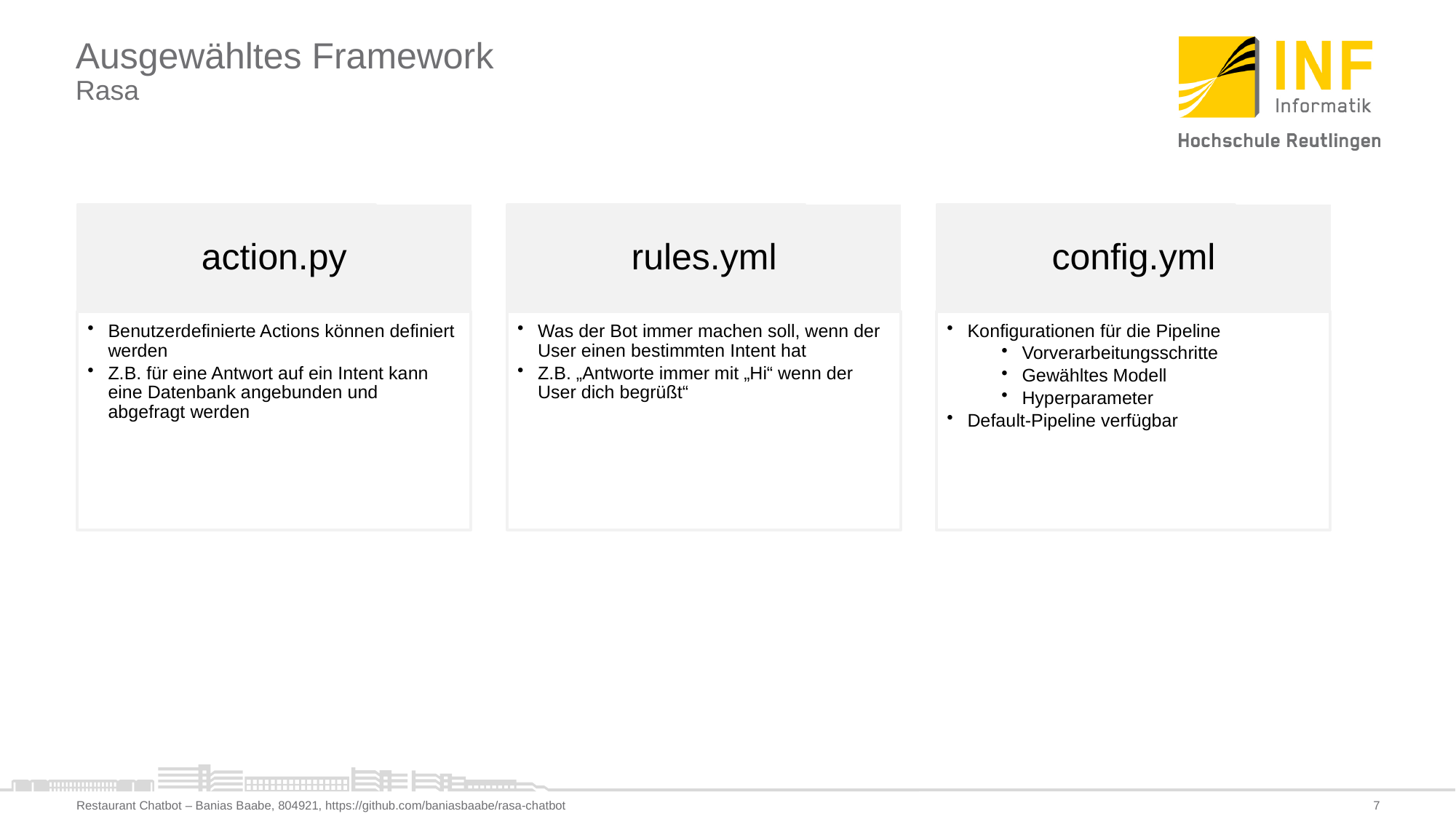

# Ausgewähltes Framework Rasa
action.py

rules.yml

config.yml

Benutzerdefinierte Actions können definiert werden
Z.B. für eine Antwort auf ein Intent kann eine Datenbank angebunden und abgefragt werden

Was der Bot immer machen soll, wenn der User einen bestimmten Intent hat
Z.B. „Antworte immer mit „Hi“ wenn der User dich begrüßt“

Konfigurationen für die Pipeline
Vorverarbeitungsschritte
Gewähltes Modell
Hyperparameter
Default-Pipeline verfügbar
Restaurant Chatbot – Banias Baabe, 804921, https://github.com/baniasbaabe/rasa-chatbot
7